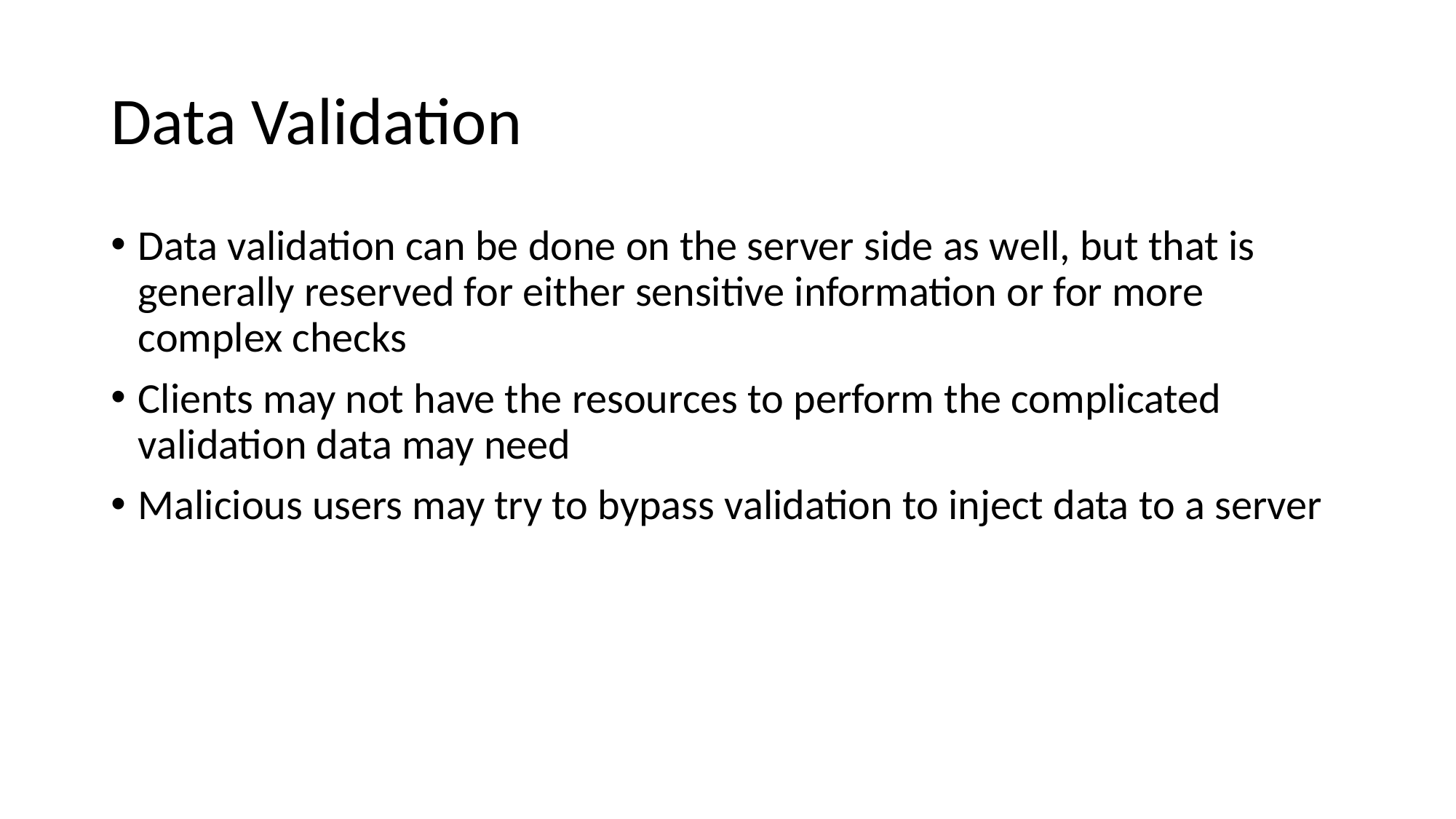

# Data Validation
Data validation can be done on the server side as well, but that is generally reserved for either sensitive information or for more complex checks
Clients may not have the resources to perform the complicated validation data may need
Malicious users may try to bypass validation to inject data to a server